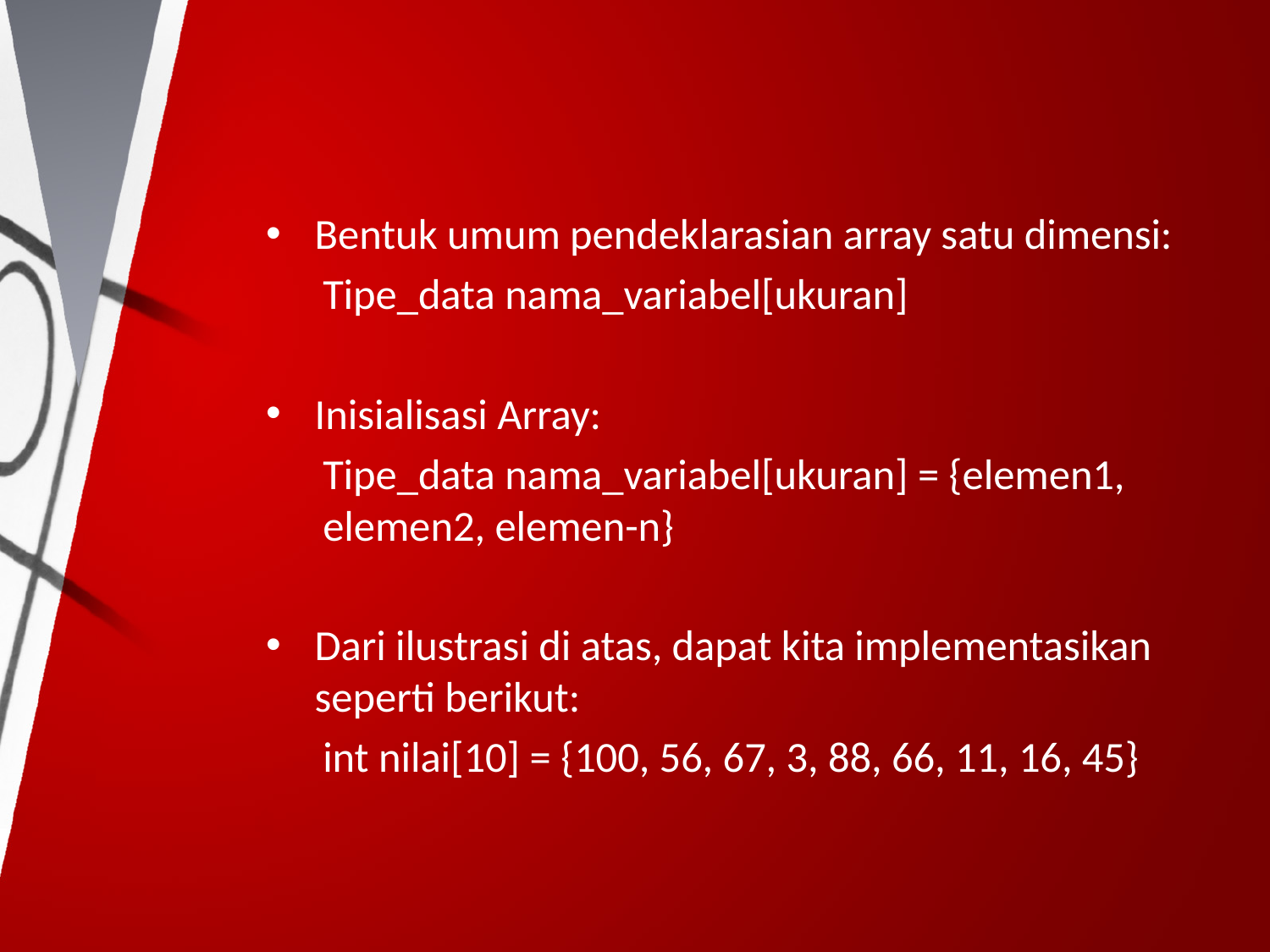

#
Bentuk umum pendeklarasian array satu dimensi:
Tipe_data nama_variabel[ukuran]

Inisialisasi Array:
Tipe_data nama_variabel[ukuran] = {elemen1, elemen2, elemen-n}

Dari ilustrasi di atas, dapat kita implementasikan seperti berikut:
int nilai[10] = {100, 56, 67, 3, 88, 66, 11, 16, 45}